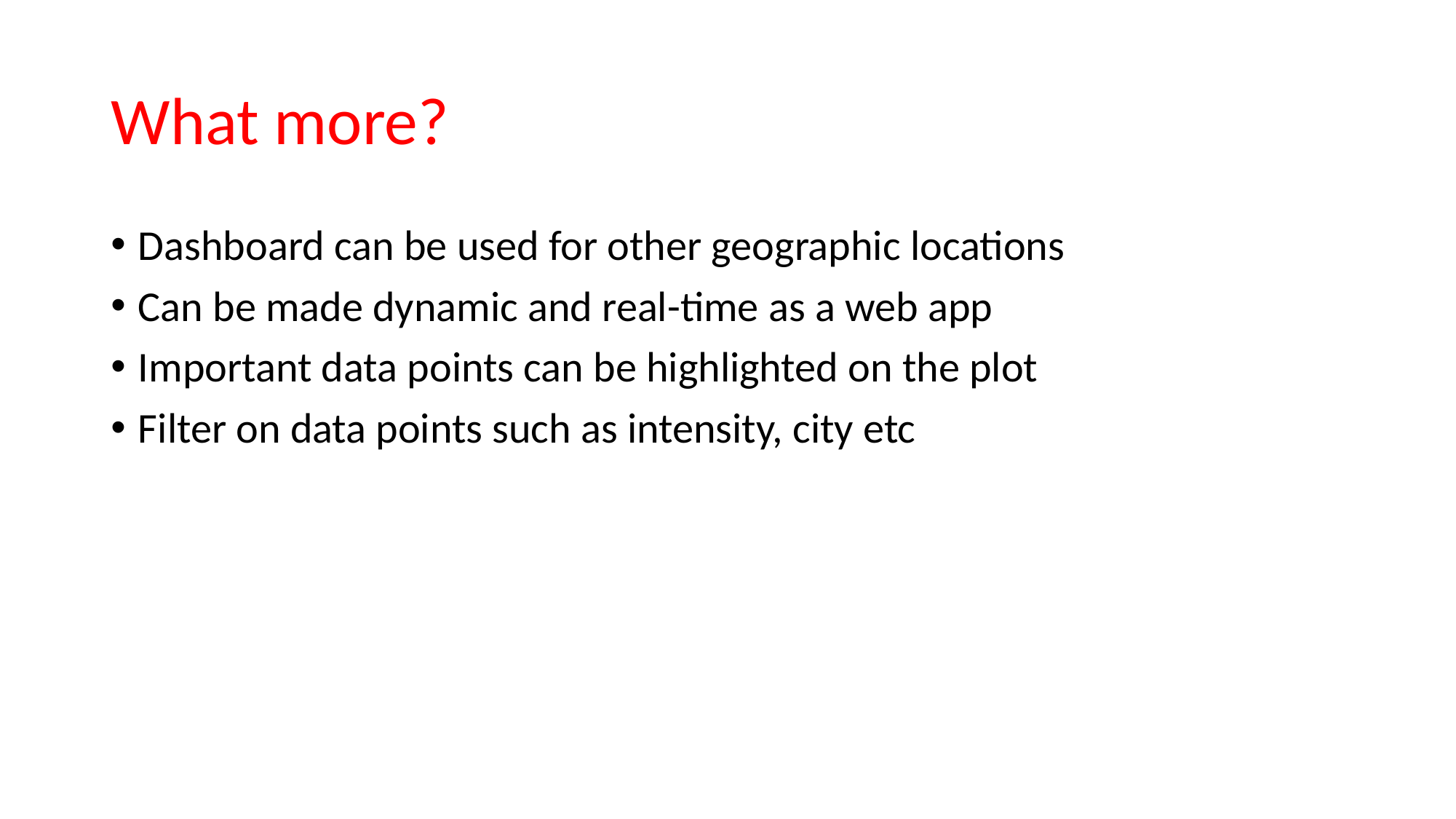

# What more?
Dashboard can be used for other geographic locations
Can be made dynamic and real-time as a web app
Important data points can be highlighted on the plot
Filter on data points such as intensity, city etc